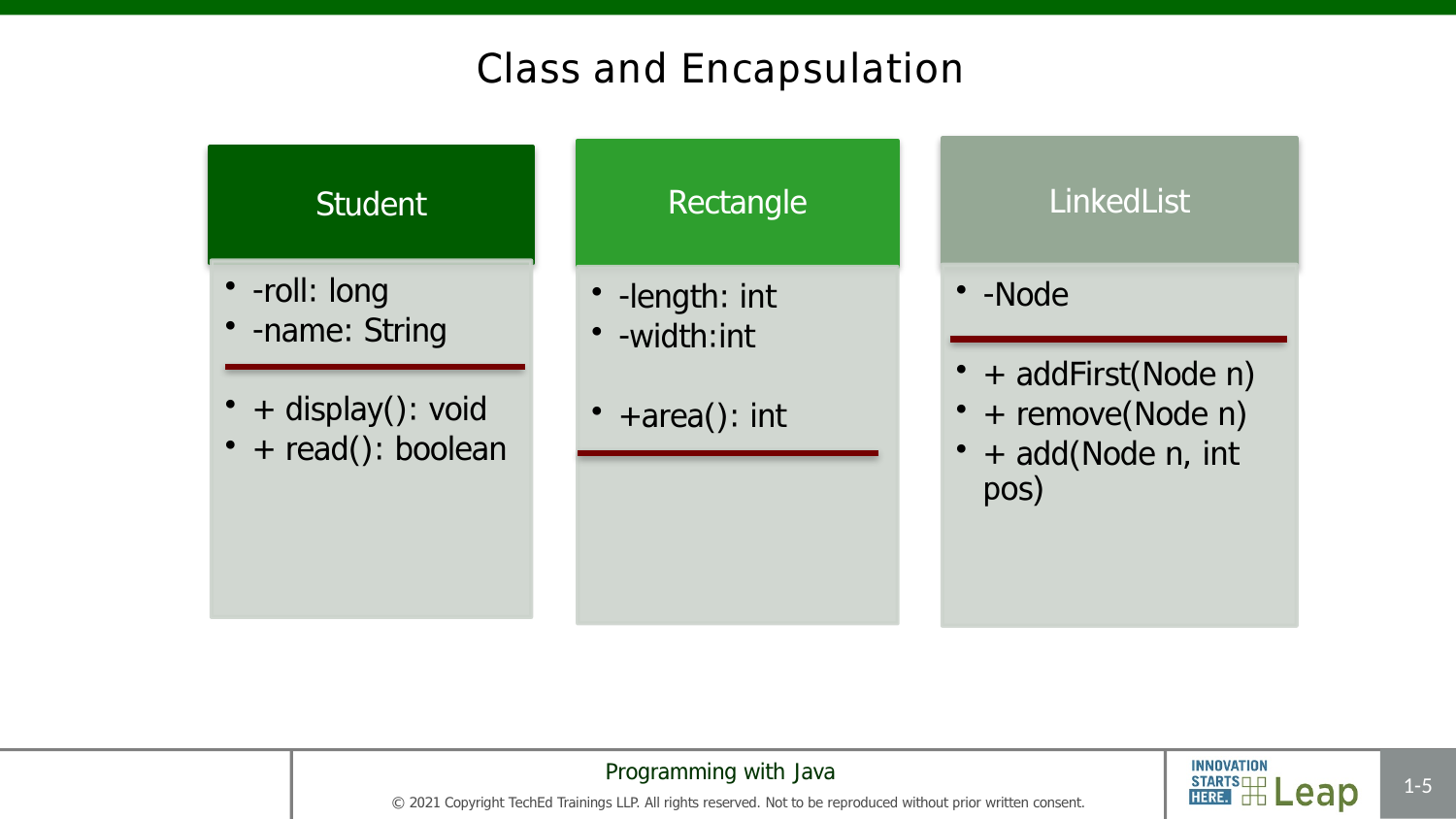

# Class and Encapsulation
Student
-roll: long
-name: String

+ display(): void
+ read(): boolean
Rectangle
-length: int
-width:int

+area(): int
LinkedList
-Node

+ addFirst(Node n)
+ remove(Node n)
+ add(Node n, int pos)
5